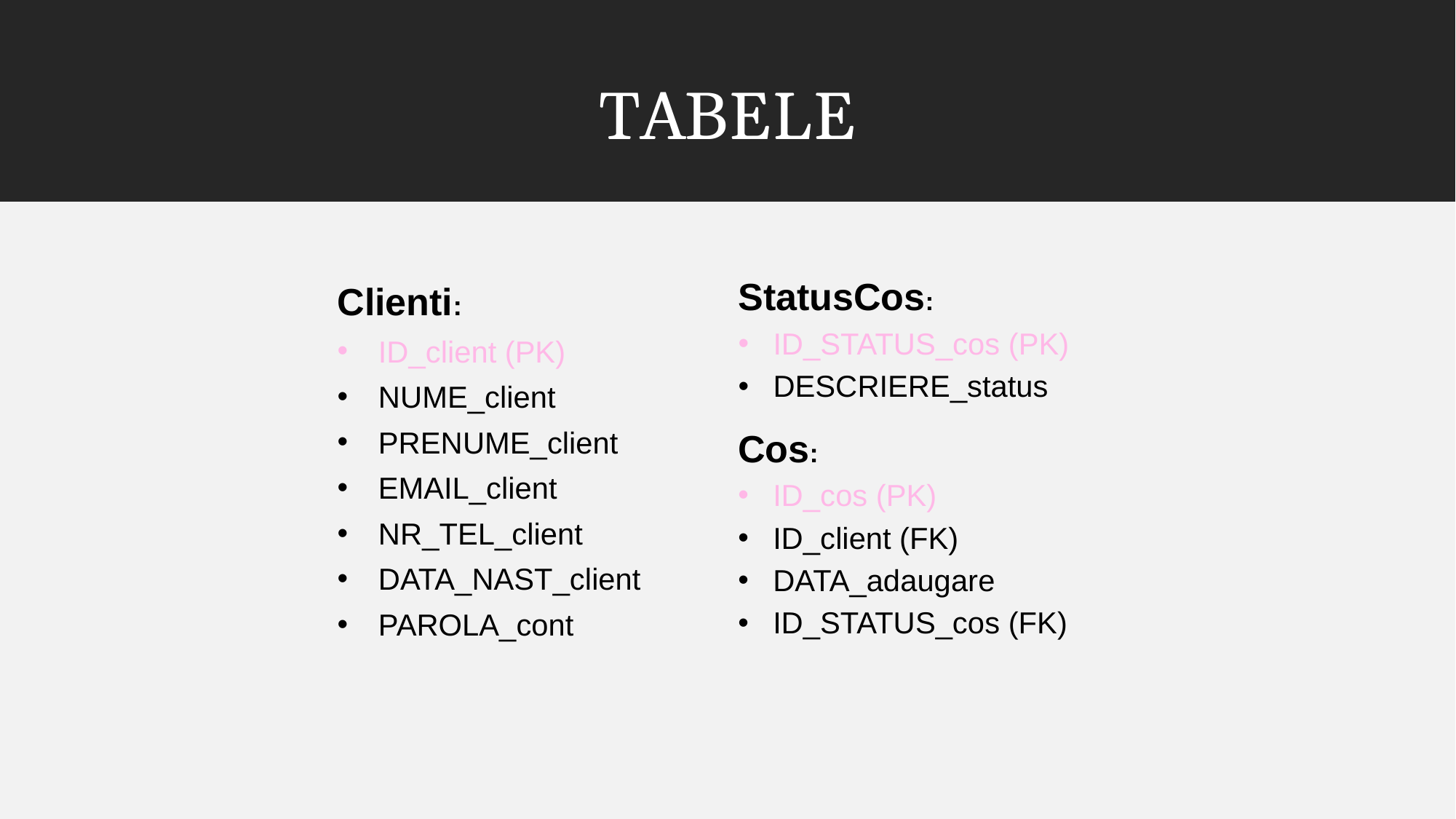

# TABELE

Clienti:
ID_client (PK)
NUME_client
PRENUME_client
EMAIL_client
NR_TEL_client
DATA_NAST_client
PAROLA_cont

StatusCos:
ID_STATUS_cos (PK)
DESCRIERE_status
Cos:
ID_cos (PK)
ID_client (FK)
DATA_adaugare
ID_STATUS_cos (FK)